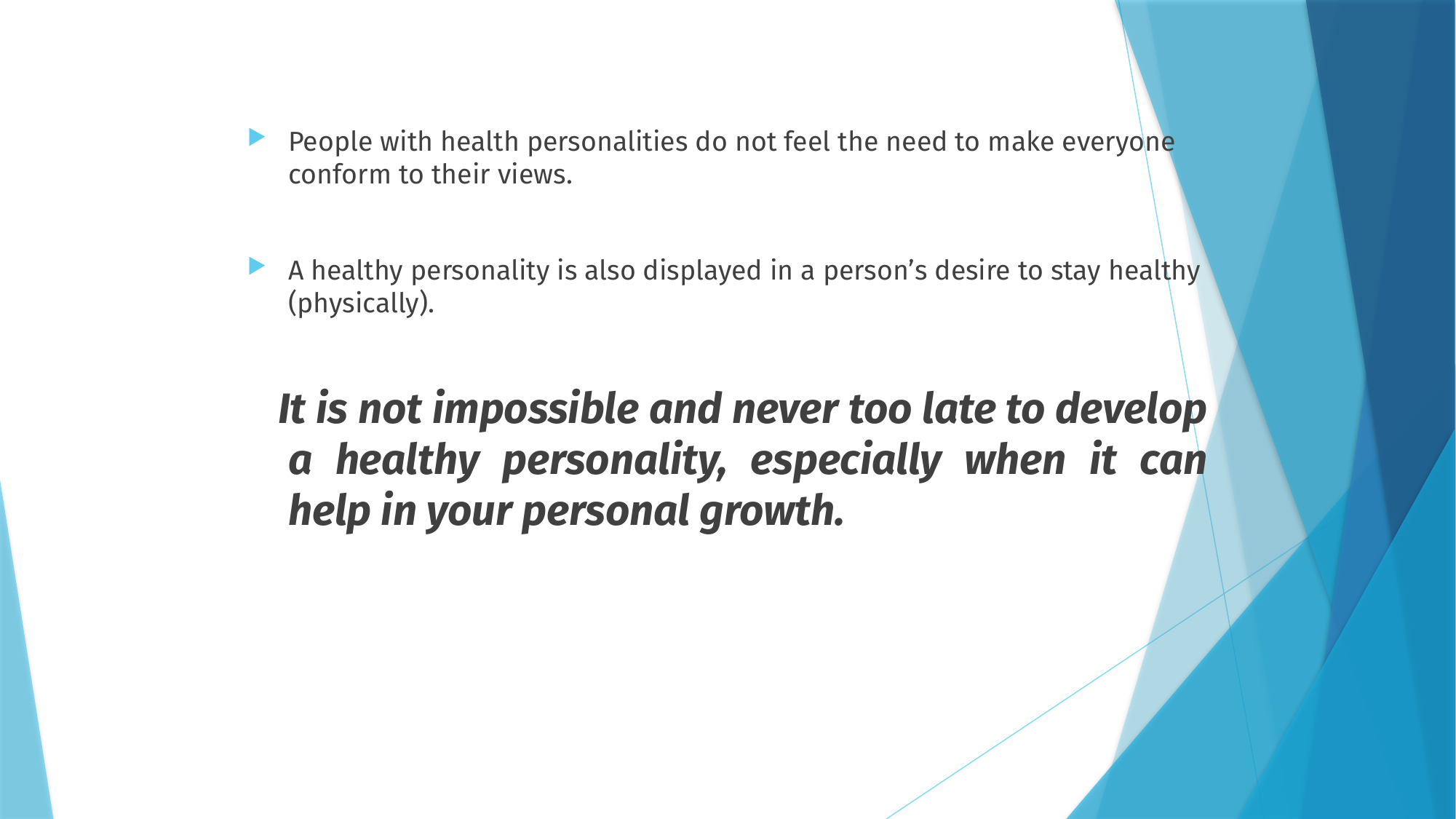

People with health personalities do not feel the need to make everyone conform to their views.

A healthy personality is also displayed in a person’s desire to stay healthy (physically).

    It is not impossible and never too late to develop a healthy personality, especially when it can help in your personal growth.